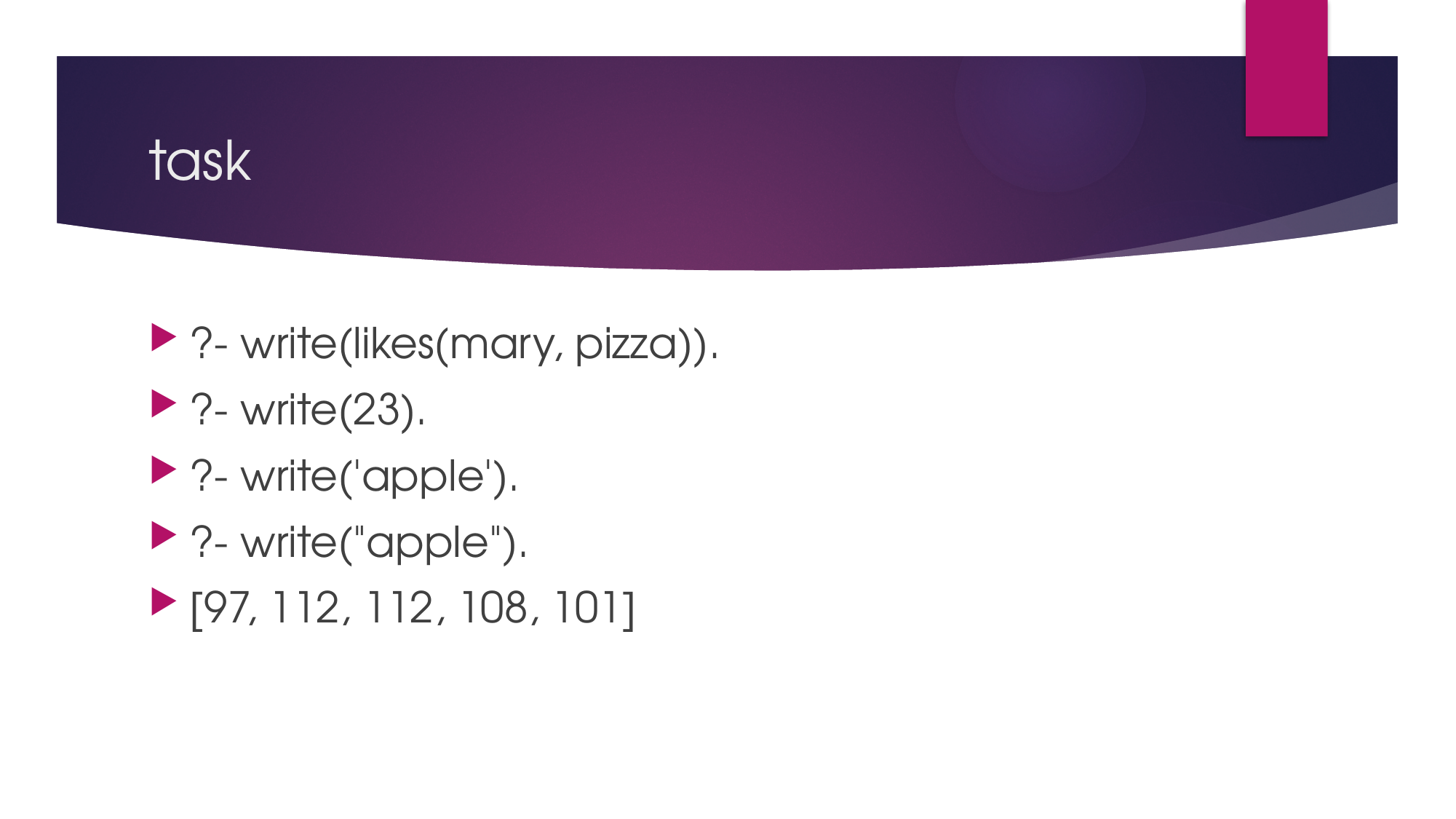

# task
?- write(likes(mary, pizza)).
?- write(23).
?- write('apple').
?- write("apple").
[97, 112, 112, 108, 101]